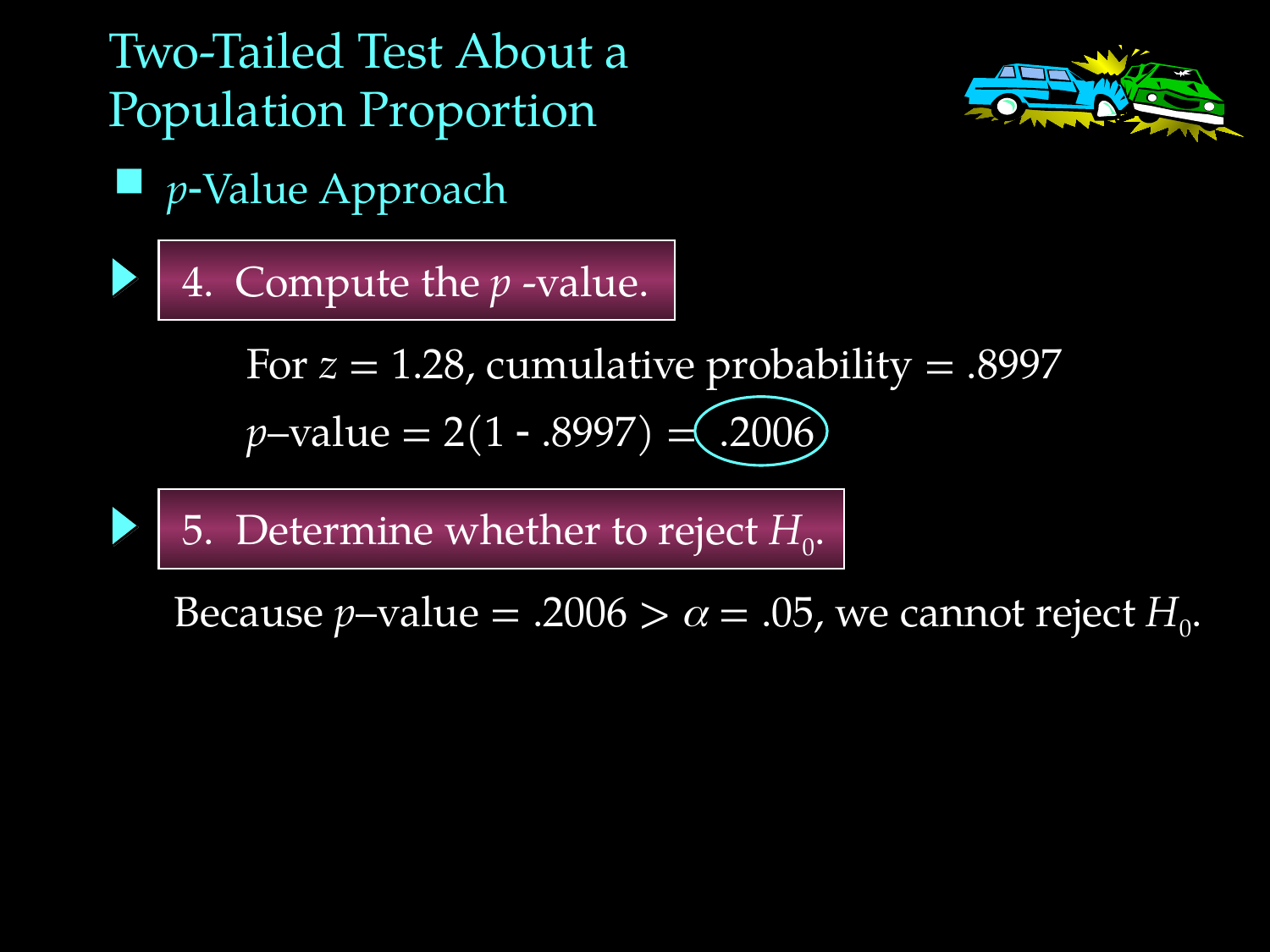

Two-Tailed Test About a
Population Proportion

  p−Value Approach

4.  Compute the p -value.

For z = 1.28, cumulative probability = .8997

p–value = 2(1 − .8997) =  .2006

5.  Determine whether to reject H0.

Because p–value = .2006 > α = .05, we cannot reject H0.